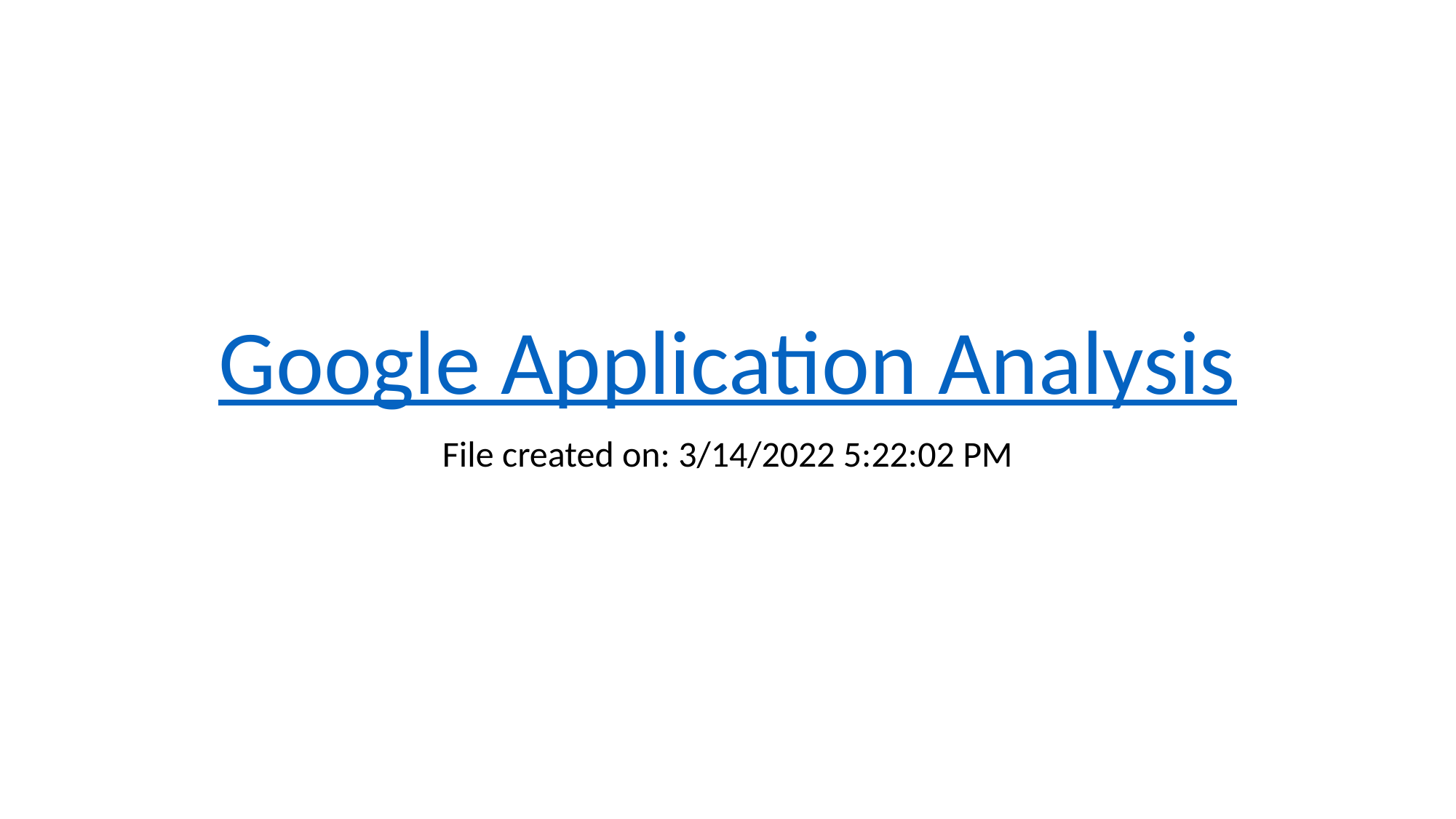

# Google Application Analysis
File created on: 3/14/2022 5:22:02 PM